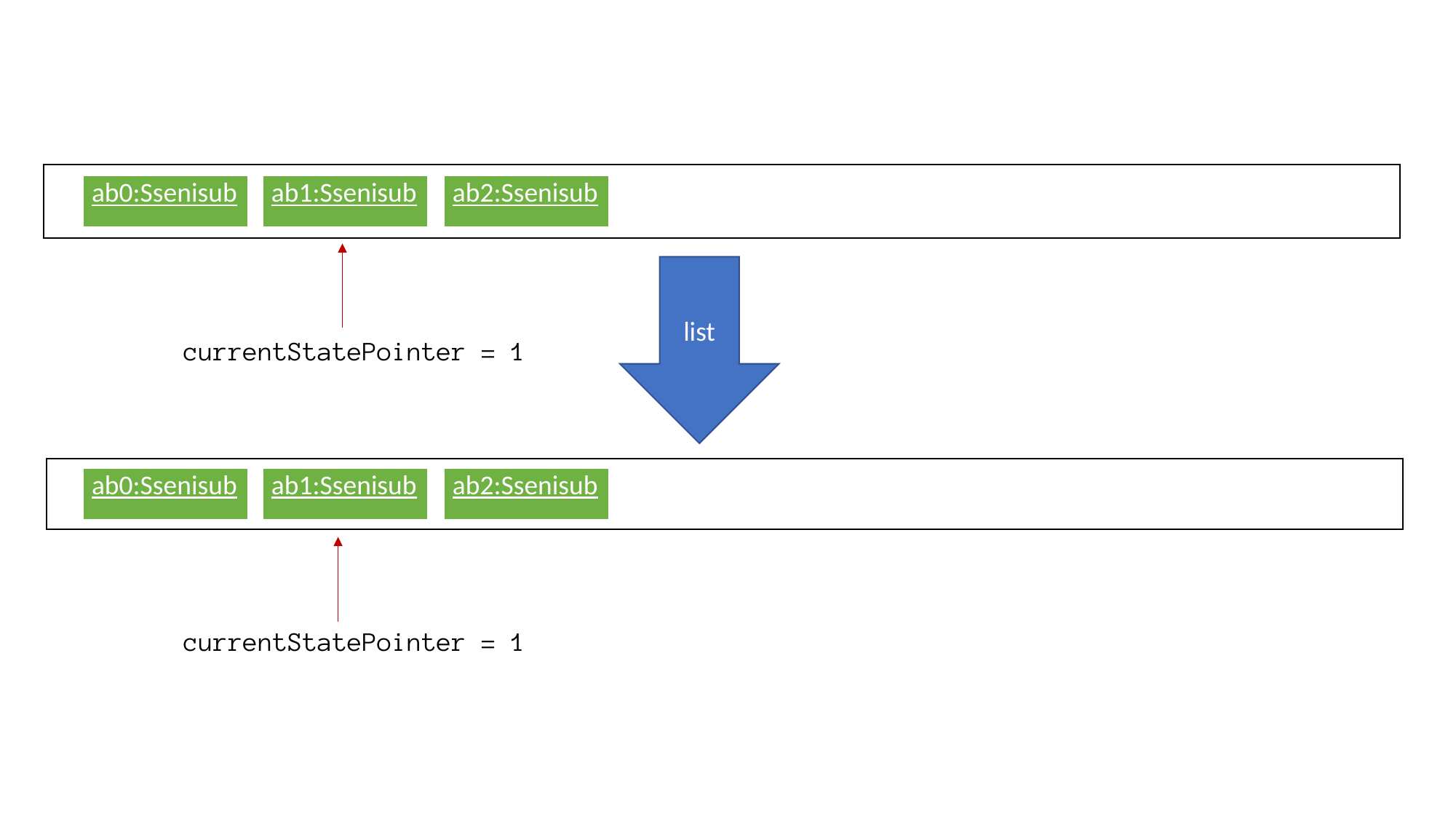

| ab0:Ssenisub |
| --- |
| ab1:Ssenisub |
| --- |
| ab2:Ssenisub |
| --- |
list
currentStatePointer = 1

| ab0:Ssenisub |
| --- |
| ab1:Ssenisub |
| --- |
| ab2:Ssenisub |
| --- |
currentStatePointer = 1